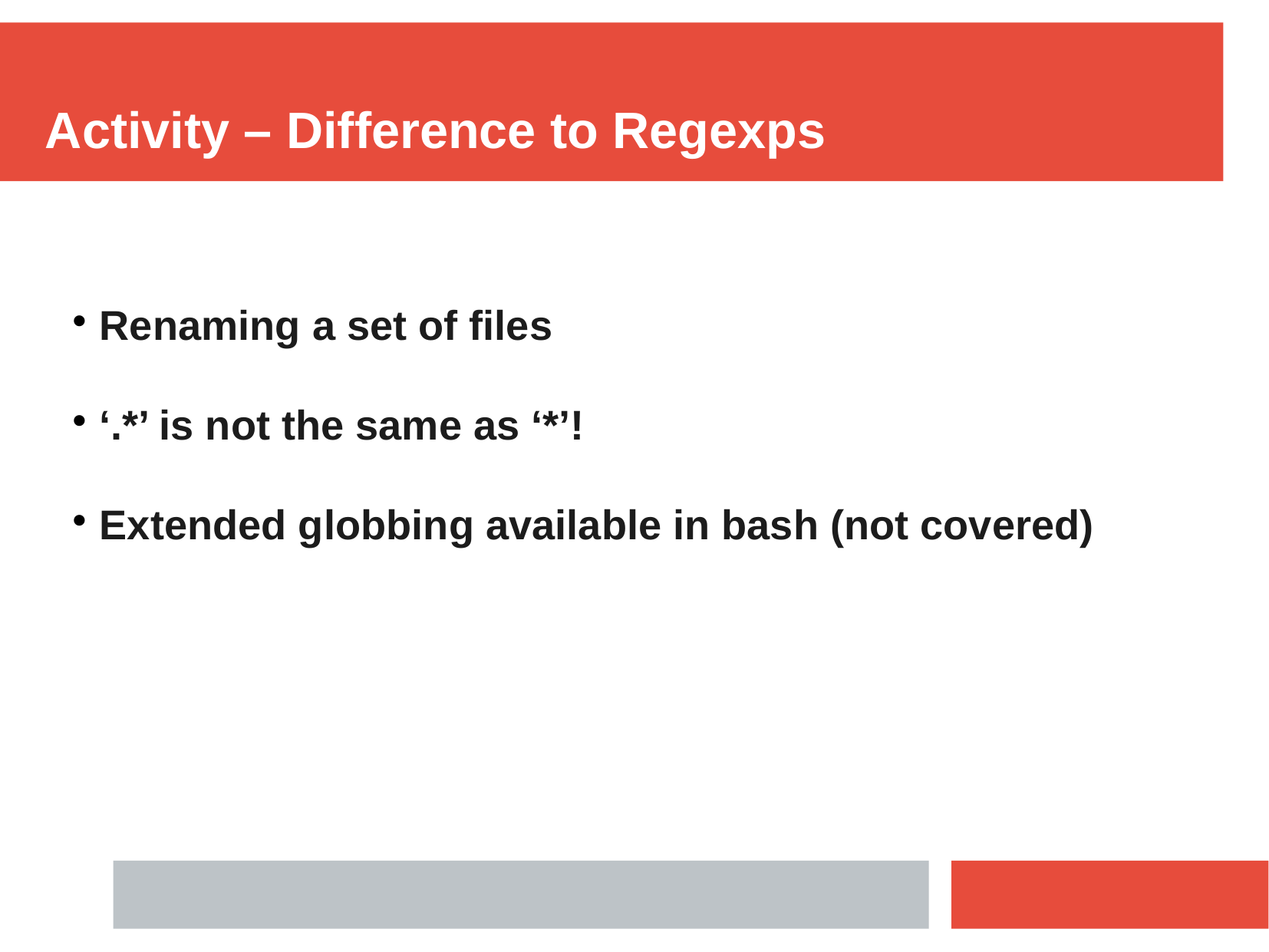

Activity – Difference to Regexps

Renaming a set of files

‘.*’ is not the same as ‘*’!

Extended globbing available in bash (not covered)